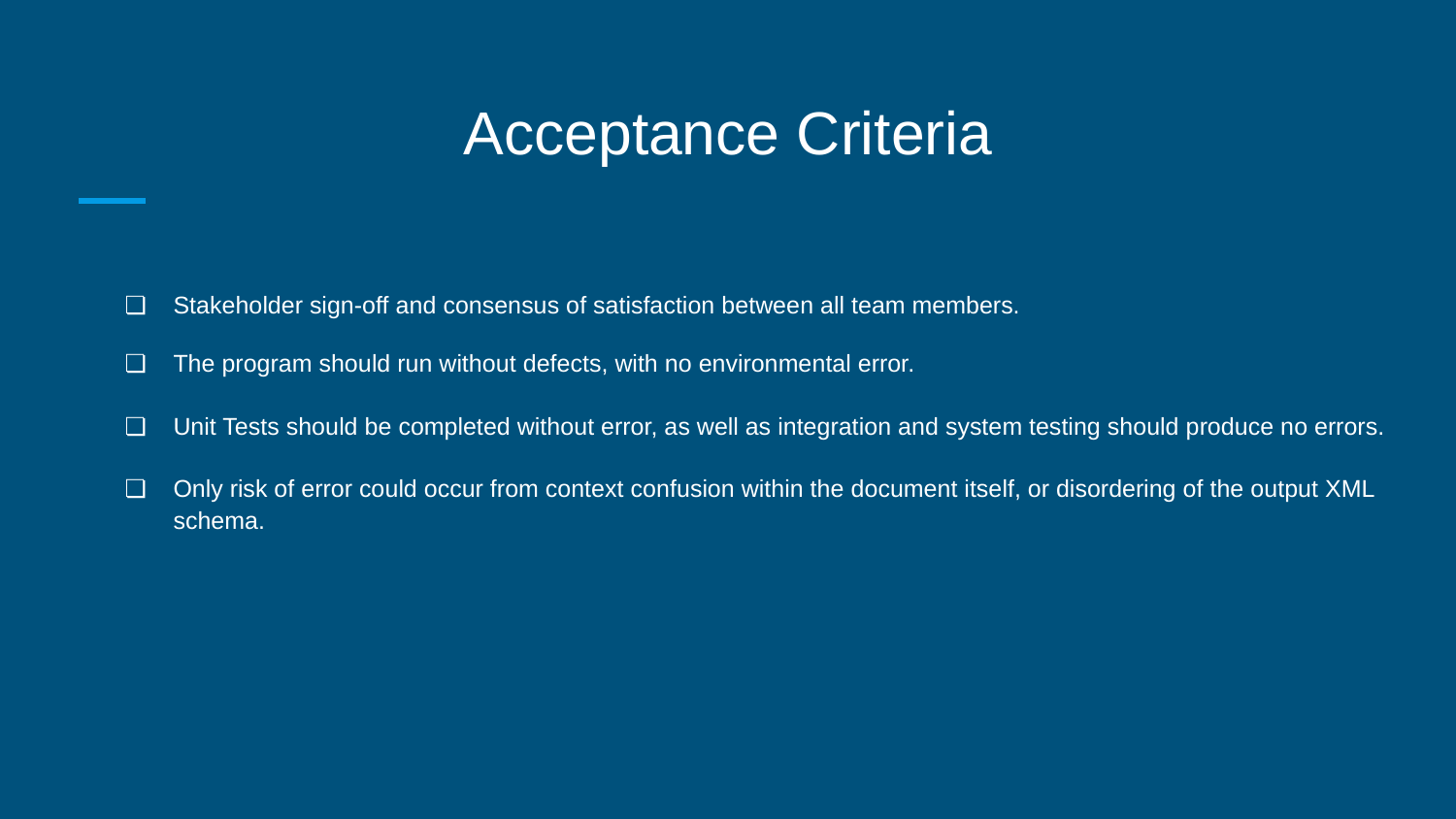

# Acceptance Criteria
Stakeholder sign-off and consensus of satisfaction between all team members.
The program should run without defects, with no environmental error.
Unit Tests should be completed without error, as well as integration and system testing should produce no errors.
Only risk of error could occur from context confusion within the document itself, or disordering of the output XML schema.